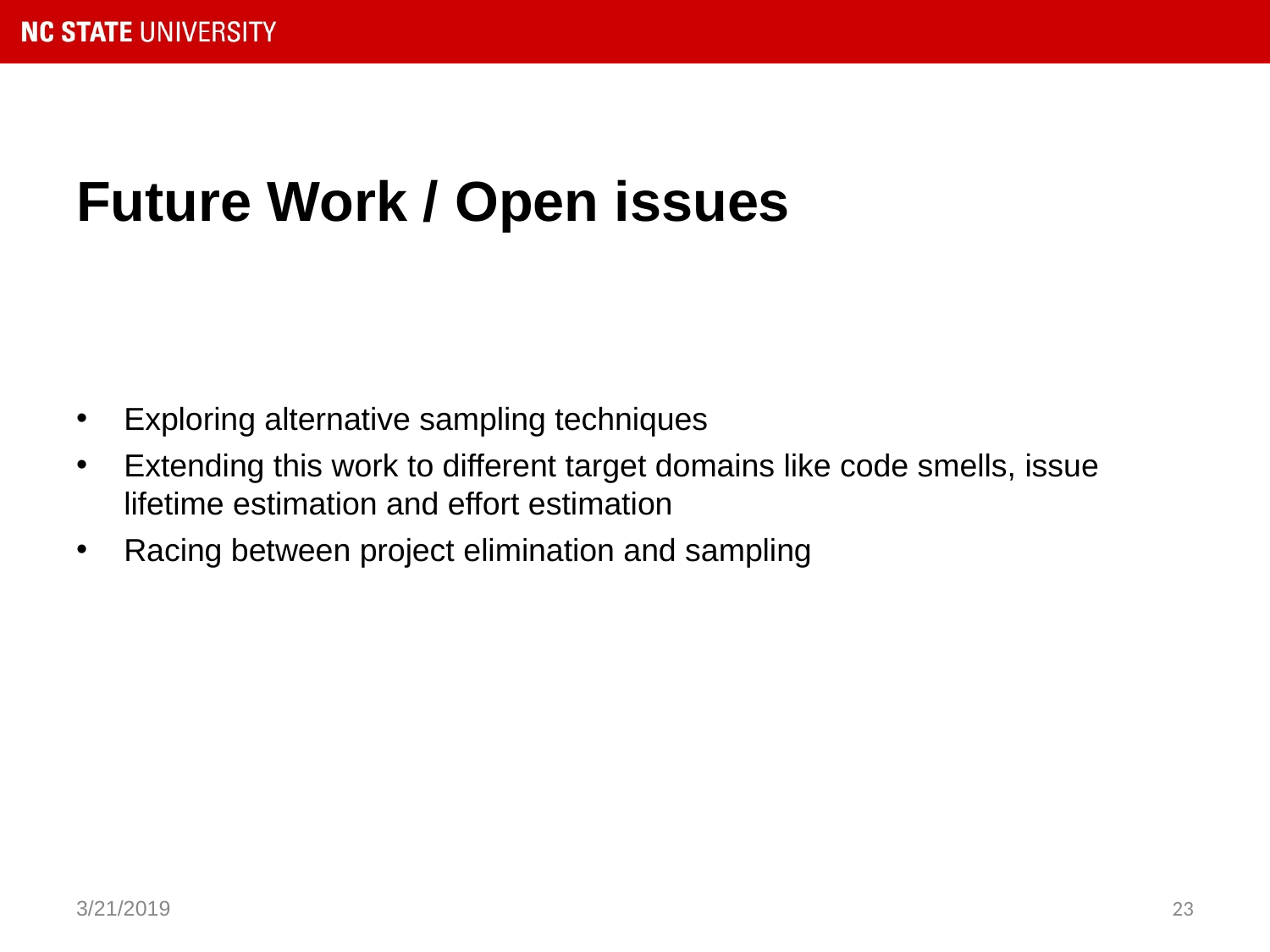

# Future Work / Open issues
Exploring alternative sampling techniques
Extending this work to different target domains like code smells, issue lifetime estimation and effort estimation
Racing between project elimination and sampling
3/21/2019
23